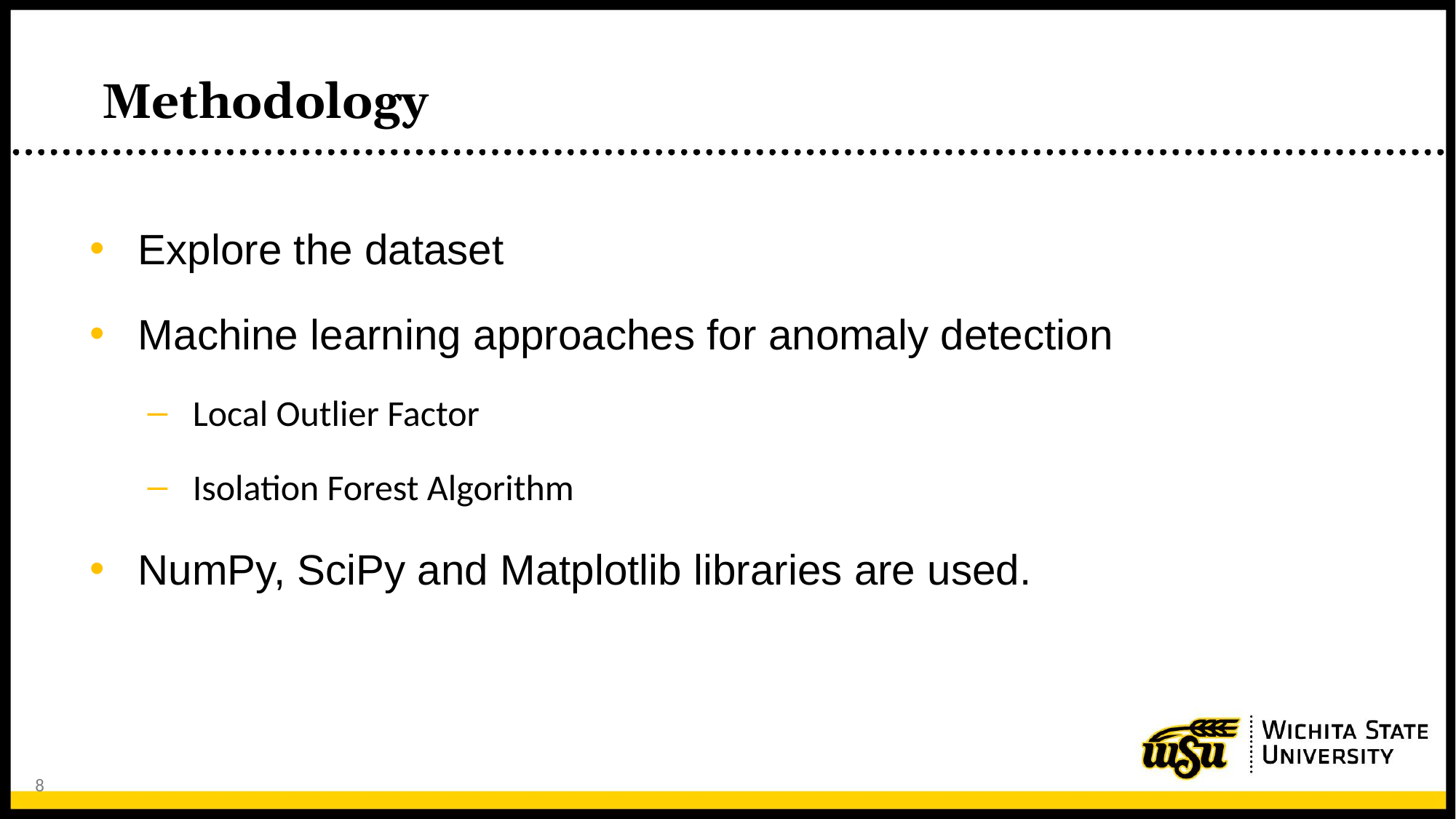

# Methodology
Explore the dataset
Machine learning approaches for anomaly detection
Local Outlier Factor
Isolation Forest Algorithm
NumPy, SciPy and Matplotlib libraries are used.